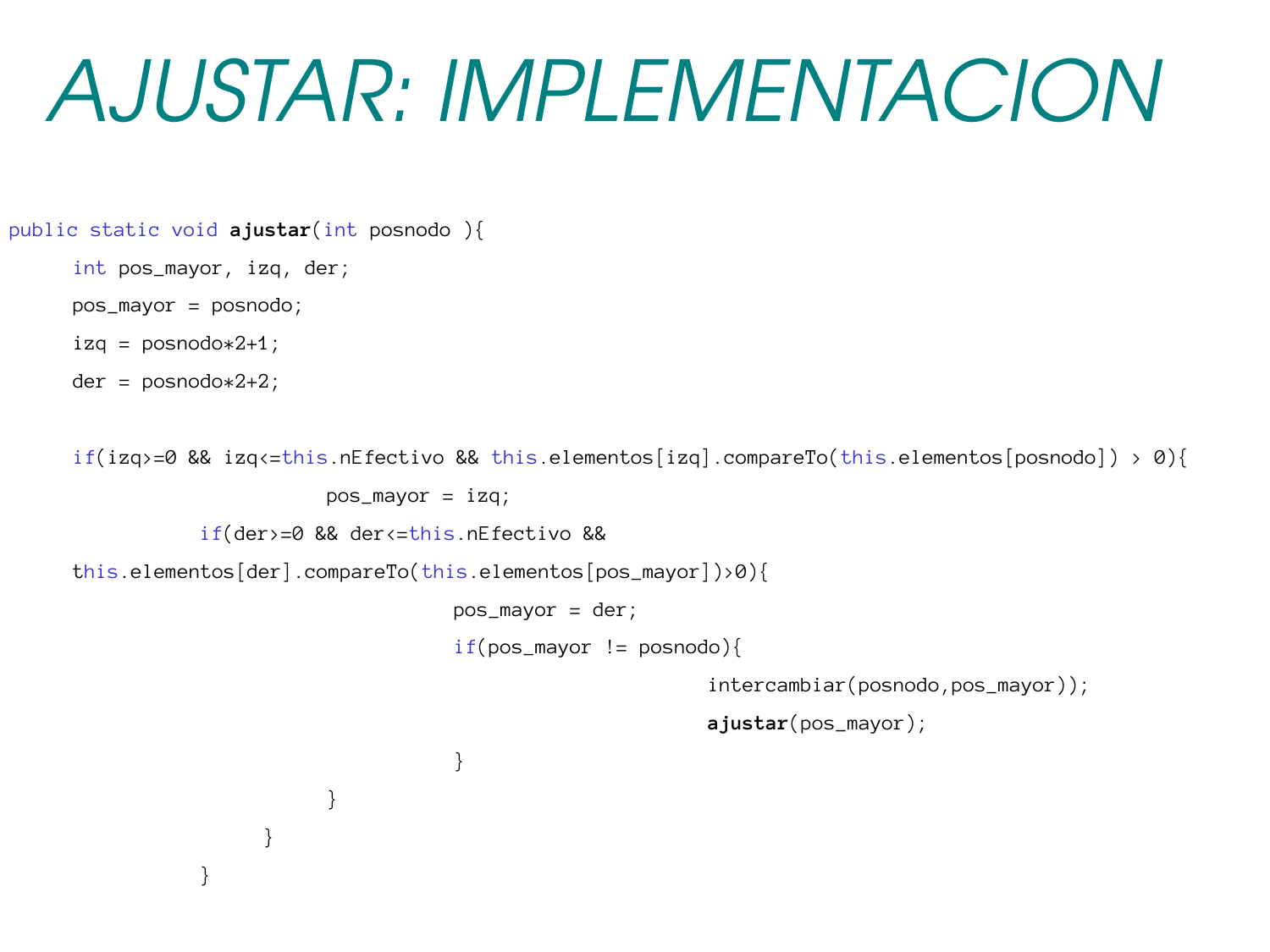

# AJUSTAR: IMPLEMENTACION
public static void ajustar(int posnodo ){
int pos_mayor, izq, der;
pos_mayor = posnodo;
izq = posnodo*2+1;
der = posnodo*2+2;

if(izq>=0 && izq<=this.nEfectivo && this.elementos[izq].compareTo(this.elementos[posnodo]) > 0){
		pos_mayor = izq;
if(der>=0 && der<=this.nEfectivo && this.elementos[der].compareTo(this.elementos[pos_mayor])>0){
				pos_mayor = der;
		if(pos_mayor != posnodo){
				intercambiar(posnodo,pos_mayor));
				ajustar(pos_mayor);
		}
		}
	}
}